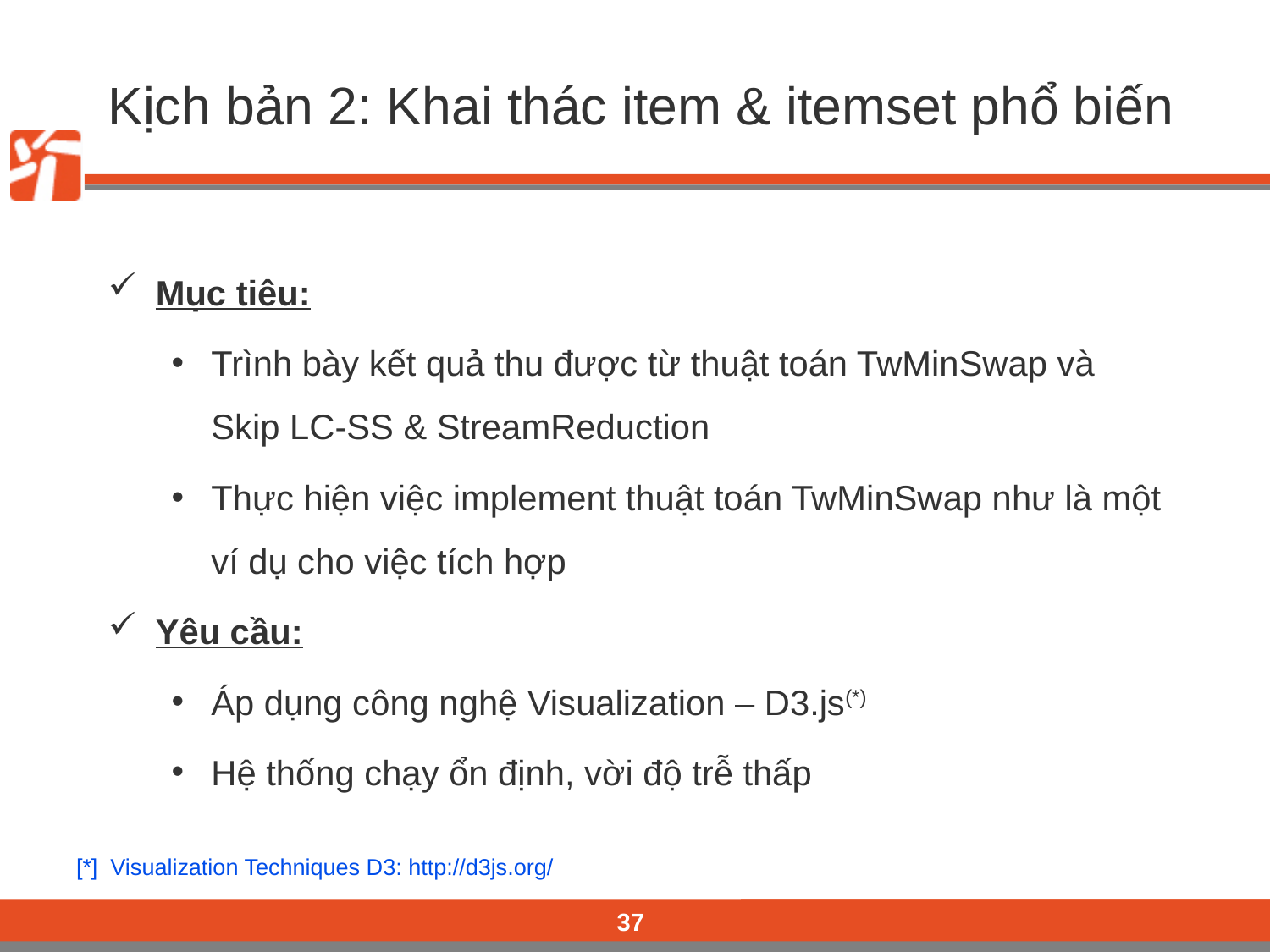

# Kịch bản 2: Khai thác item & itemset phổ biến
Mục tiêu:
Trình bày kết quả thu được từ thuật toán TwMinSwap và Skip LC-SS & StreamReduction
Thực hiện việc implement thuật toán TwMinSwap như là một ví dụ cho việc tích hợp
Yêu cầu:
Áp dụng công nghệ Visualization – D3.js(*)
Hệ thống chạy ổn định, vời độ trễ thấp
[*]  Visualization Techniques D3: http://d3js.org/